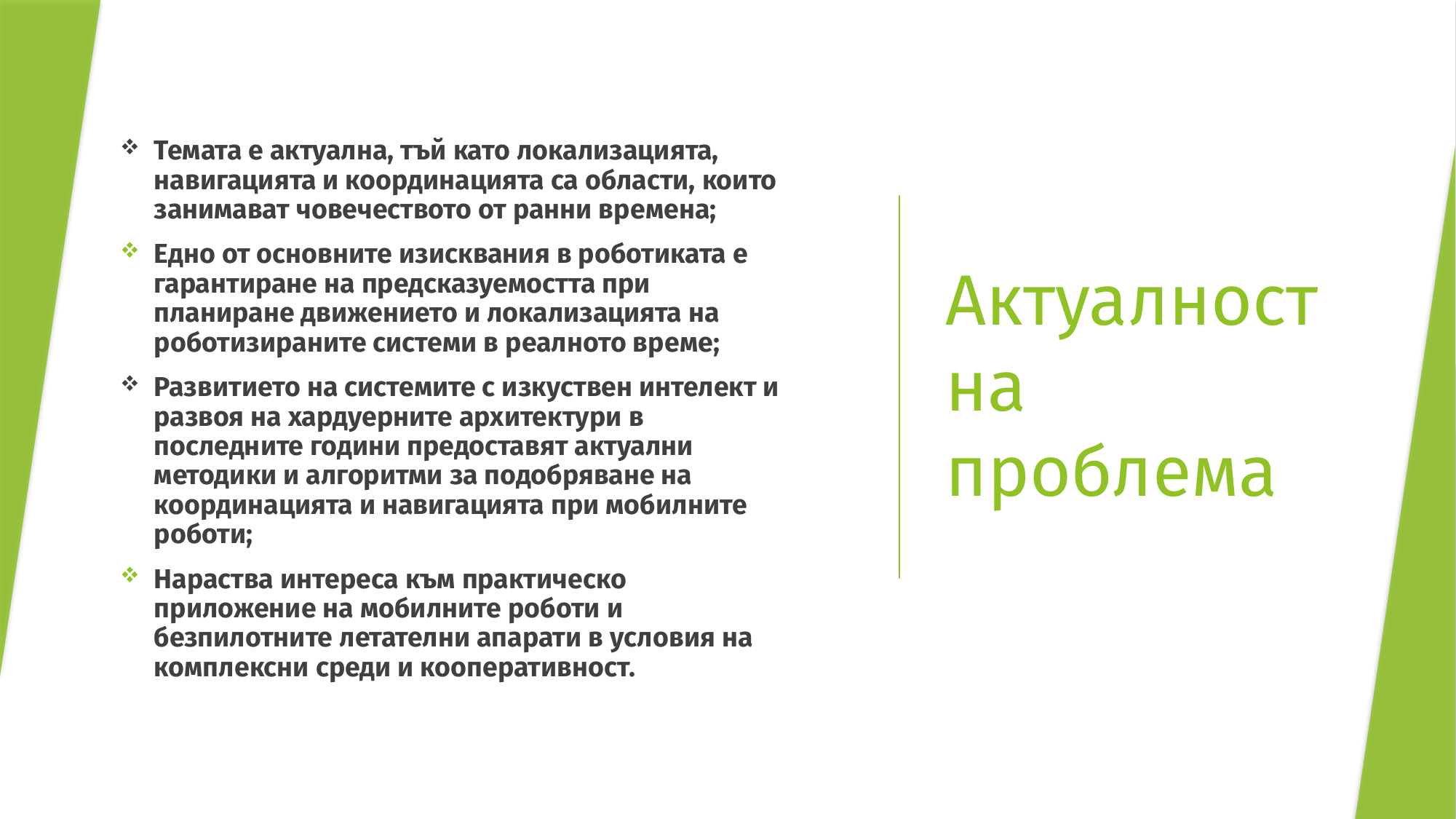

Темата е актуална, тъй като локализацията, навигацията и координацията са области, които занимават човечеството от ранни времена;
Едно от основните изисквания в роботиката е гарантиране на предсказуемостта при планиране движението и локализацията на роботизираните системи в реалното време;
Развитието на системите с изкуствен интелект и развоя на хардуерните архитектури в последните години предоставят актуални методики и алгоритми за подобряване на координацията и навигацията при мобилните роботи;
Нараства интереса към практическо приложение на мобилните роботи и безпилотните летателни апарати в условия на комплексни среди и кооперативност.

Актуалност на проблема